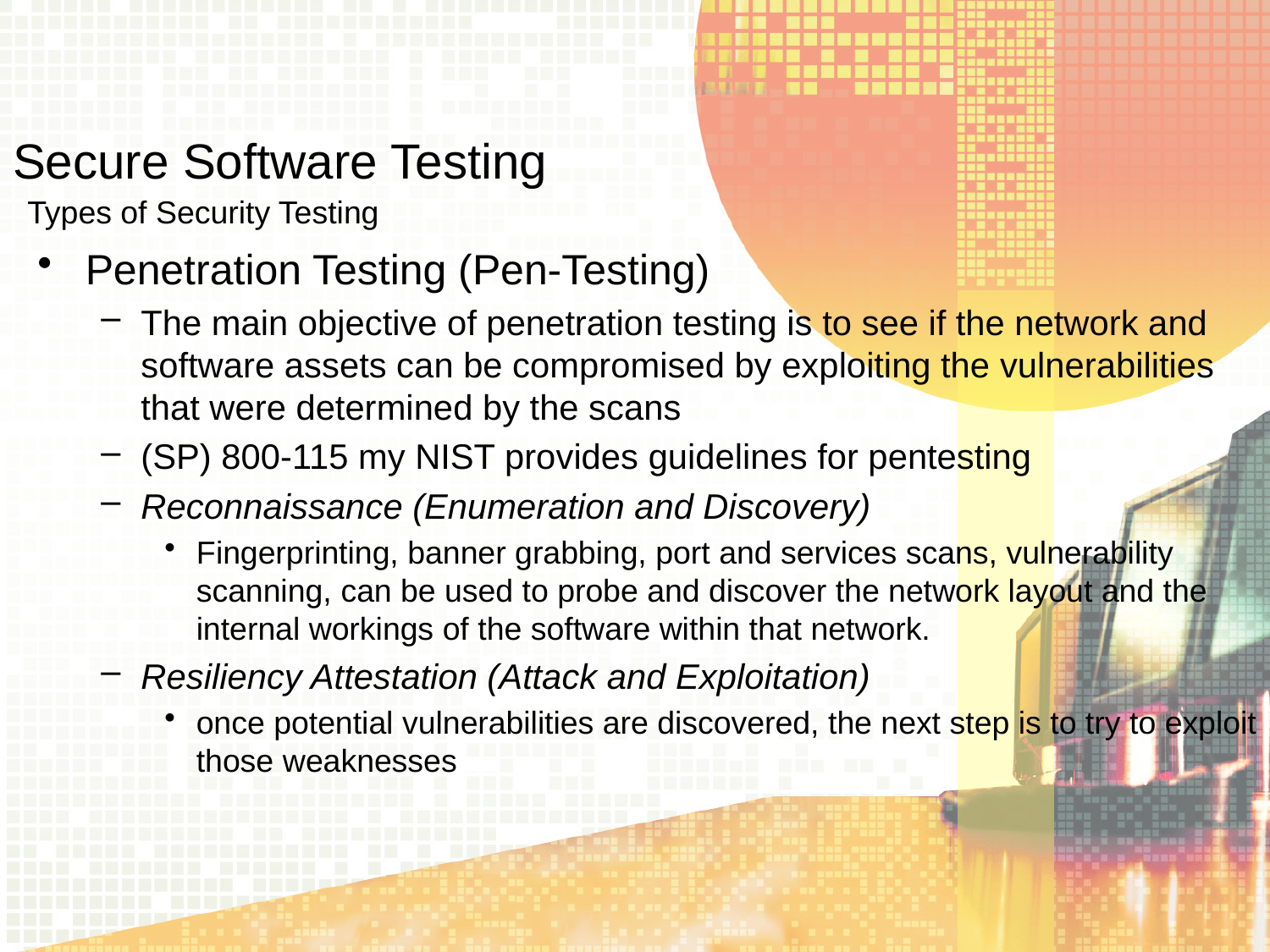

Secure Software Testing
Types of Security Testing
Penetration Testing (Pen-Testing)
The main objective of penetration testing is to see if the network and software assets can be compromised by exploiting the vulnerabilities that were determined by the scans
(SP) 800-115 my NIST provides guidelines for pentesting
Reconnaissance (Enumeration and Discovery)
Fingerprinting, banner grabbing, port and services scans, vulnerability scanning, can be used to probe and discover the network layout and the internal workings of the software within that network.
Resiliency Attestation (Attack and Exploitation)
once potential vulnerabilities are discovered, the next step is to try to exploit those weaknesses